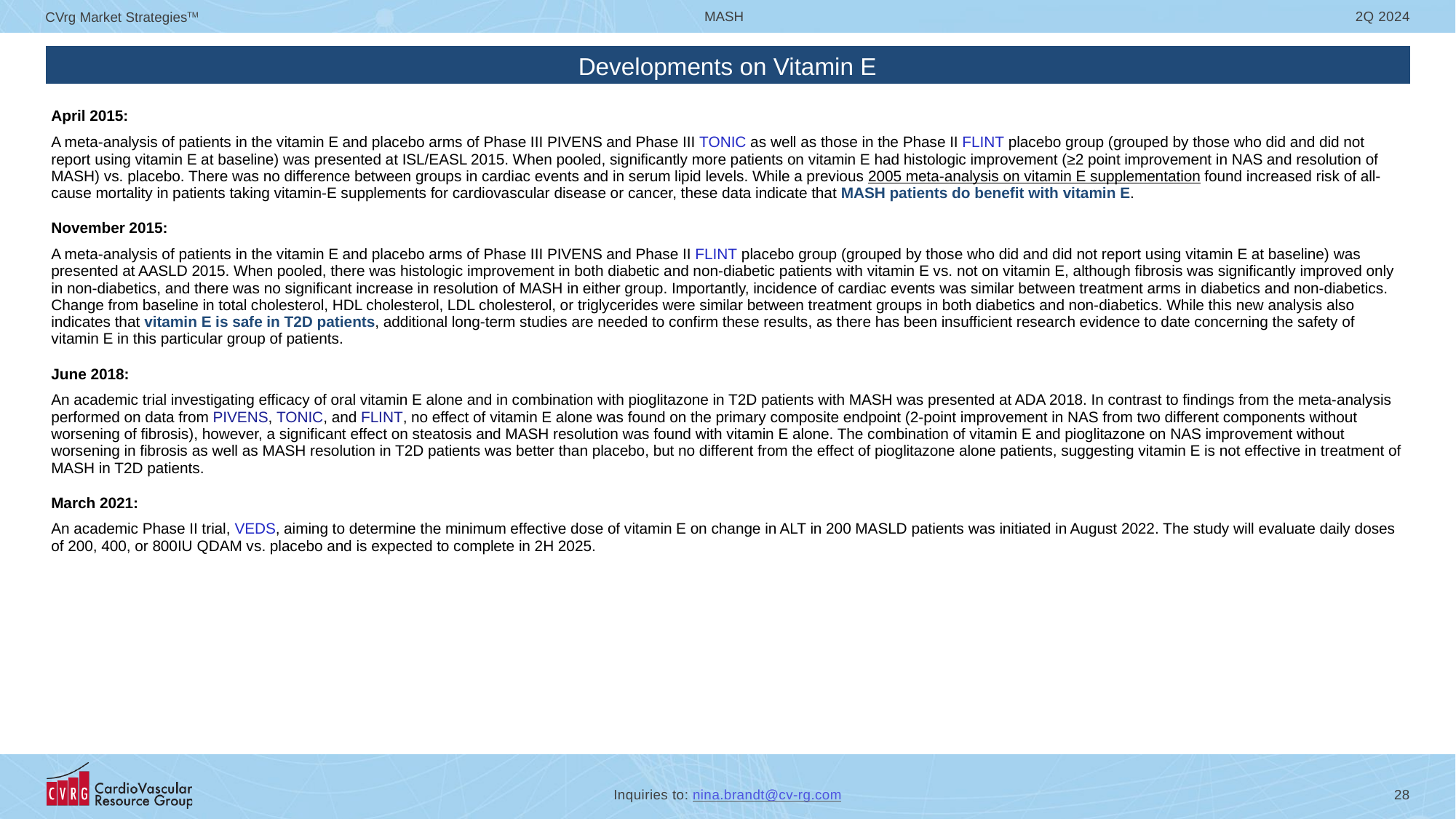

# Developments on Vitamin E
|  |
| --- |
|  |
| April 2015: A meta-analysis of patients in the vitamin E and placebo arms of Phase III PIVENS and Phase III TONIC as well as those in the Phase II FLINT placebo group (grouped by those who did and did not report using vitamin E at baseline) was presented at ISL/EASL 2015. When pooled, significantly more patients on vitamin E had histologic improvement (≥2 point improvement in NAS and resolution of MASH) vs. placebo. There was no difference between groups in cardiac events and in serum lipid levels. While a previous 2005 meta-analysis on vitamin E supplementation found increased risk of all-cause mortality in patients taking vitamin-E supplements for cardiovascular disease or cancer, these data indicate that MASH patients do benefit with vitamin E. November 2015: A meta-analysis of patients in the vitamin E and placebo arms of Phase III PIVENS and Phase II FLINT placebo group (grouped by those who did and did not report using vitamin E at baseline) was presented at AASLD 2015. When pooled, there was histologic improvement in both diabetic and non-diabetic patients with vitamin E vs. not on vitamin E, although fibrosis was significantly improved only in non-diabetics, and there was no significant increase in resolution of MASH in either group. Importantly, incidence of cardiac events was similar between treatment arms in diabetics and non-diabetics. Change from baseline in total cholesterol, HDL cholesterol, LDL cholesterol, or triglycerides were similar between treatment groups in both diabetics and non-diabetics. While this new analysis also indicates that vitamin E is safe in T2D patients, additional long-term studies are needed to confirm these results, as there has been insufficient research evidence to date concerning the safety of vitamin E in this particular group of patients. June 2018: An academic trial investigating efficacy of oral vitamin E alone and in combination with pioglitazone in T2D patients with MASH was presented at ADA 2018. In contrast to findings from the meta-analysis performed on data from PIVENS, TONIC, and FLINT, no effect of vitamin E alone was found on the primary composite endpoint (2-point improvement in NAS from two different components without worsening of fibrosis), however, a significant effect on steatosis and MASH resolution was found with vitamin E alone. The combination of vitamin E and pioglitazone on NAS improvement without worsening in fibrosis as well as MASH resolution in T2D patients was better than placebo, but no different from the effect of pioglitazone alone patients, suggesting vitamin E is not effective in treatment of MASH in T2D patients. March 2021: An academic Phase II trial, VEDS, aiming to determine the minimum effective dose of vitamin E on change in ALT in 200 MASLD patients was initiated in August 2022. The study will evaluate daily doses of 200, 400, or 800IU QDAM vs. placebo and is expected to complete in 2H 2025. |